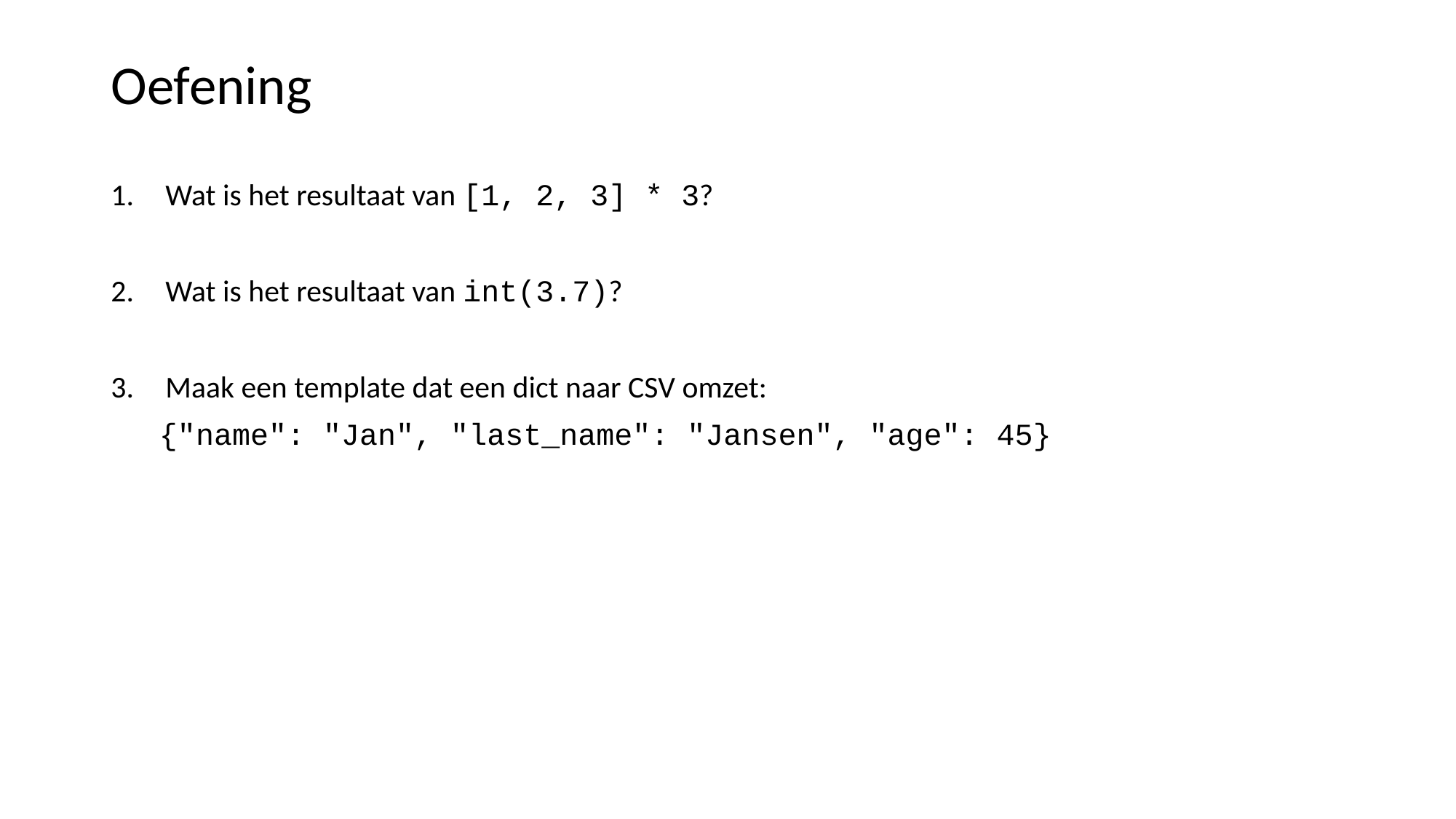

# Oefening
Wat is het resultaat van [1, 2, 3] * 3?

Wat is het resultaat van int(3.7)?

Maak een template dat een dict naar CSV omzet:
       {"name": "Jan", "last_name": "Jansen", "age": 45}